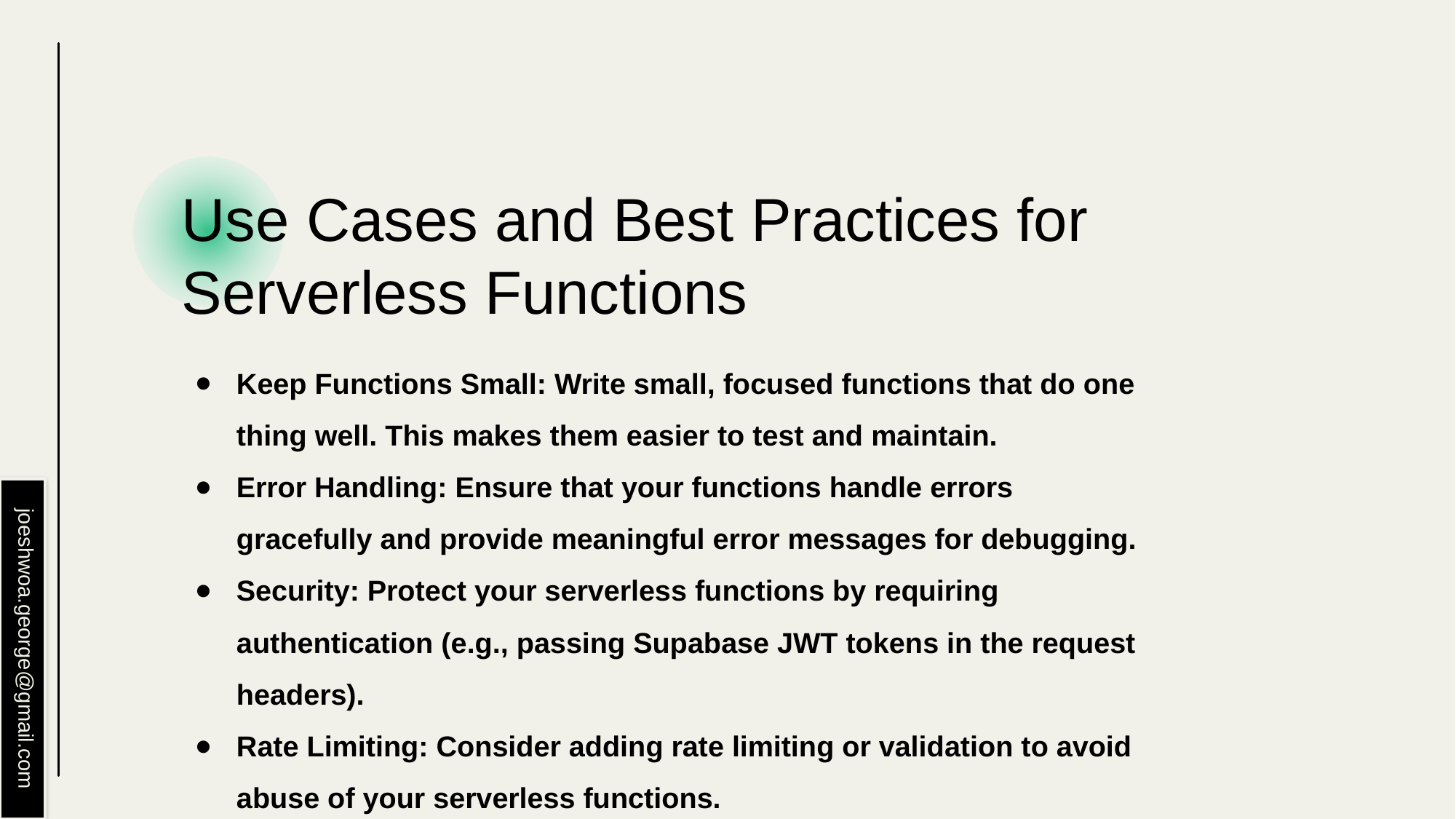

# Use Cases and Best Practices for Serverless Functions
Keep Functions Small: Write small, focused functions that do one thing well. This makes them easier to test and maintain.
Error Handling: Ensure that your functions handle errors gracefully and provide meaningful error messages for debugging.
Security: Protect your serverless functions by requiring authentication (e.g., passing Supabase JWT tokens in the request headers).
Rate Limiting: Consider adding rate limiting or validation to avoid abuse of your serverless functions.
joeshwoa.george@gmail.com